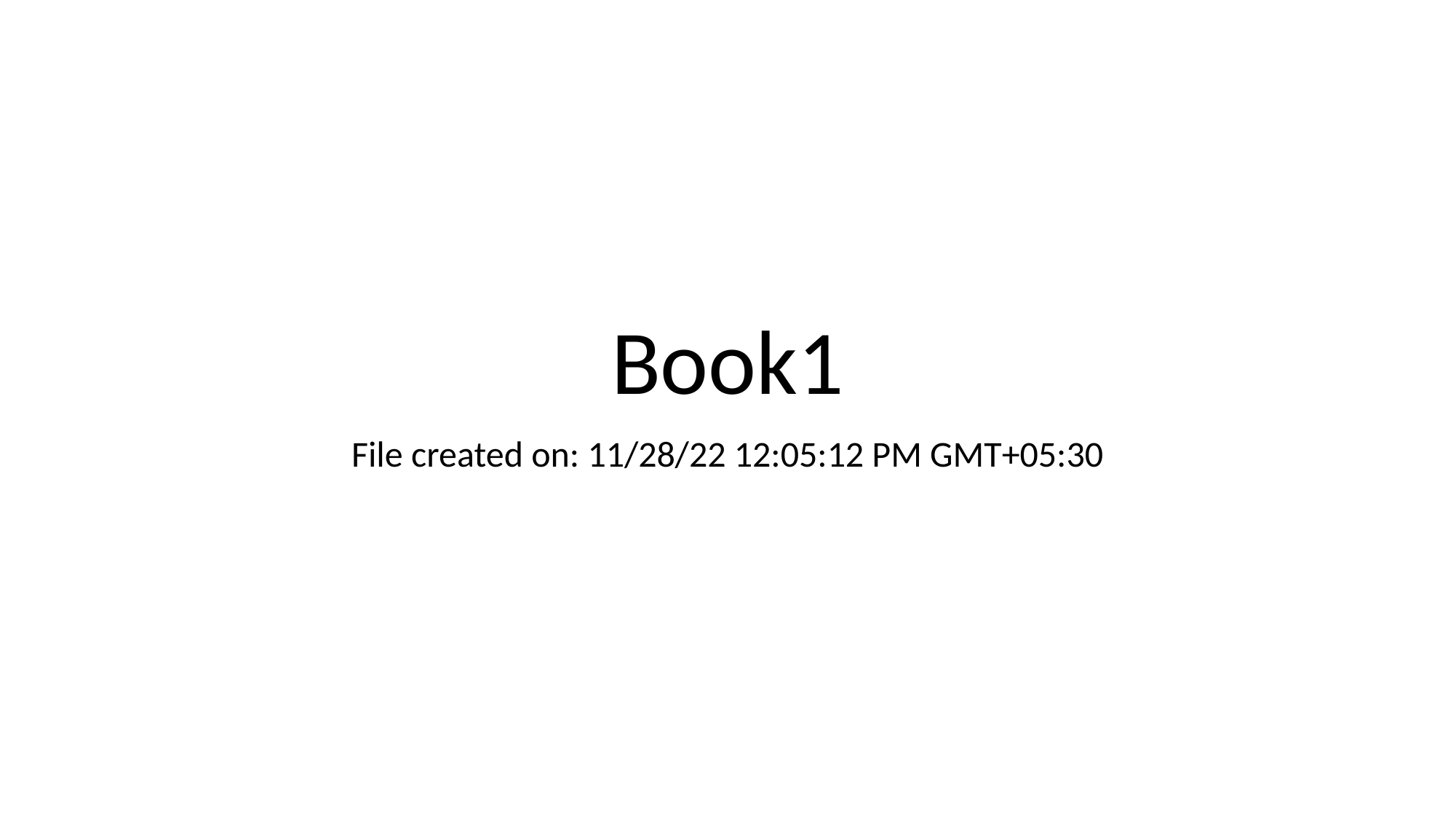

# Book1
File created on: 11/28/22 12:05:12 PM GMT+05:30